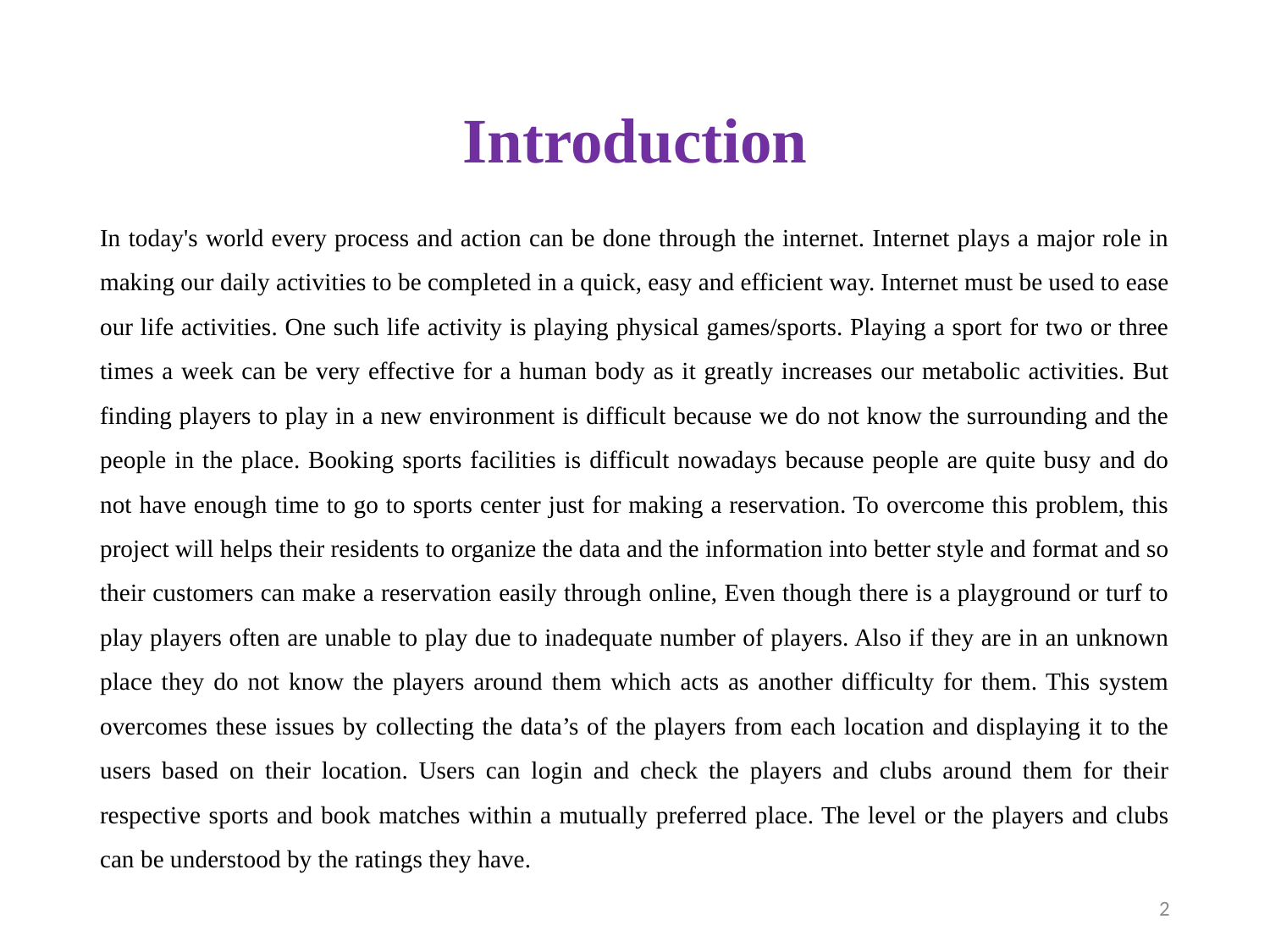

# Introduction
In today's world every process and action can be done through the internet. Internet plays a major role in making our daily activities to be completed in a quick, easy and efficient way. Internet must be used to ease our life activities. One such life activity is playing physical games/sports. Playing a sport for two or three times a week can be very effective for a human body as it greatly increases our metabolic activities. But finding players to play in a new environment is difficult because we do not know the surrounding and the people in the place. Booking sports facilities is difficult nowadays because people are quite busy and do not have enough time to go to sports center just for making a reservation. To overcome this problem, this project will helps their residents to organize the data and the information into better style and format and so their customers can make a reservation easily through online, Even though there is a playground or turf to play players often are unable to play due to inadequate number of players. Also if they are in an unknown place they do not know the players around them which acts as another difficulty for them. This system overcomes these issues by collecting the data’s of the players from each location and displaying it to the users based on their location. Users can login and check the players and clubs around them for their respective sports and book matches within a mutually preferred place. The level or the players and clubs can be understood by the ratings they have.
2